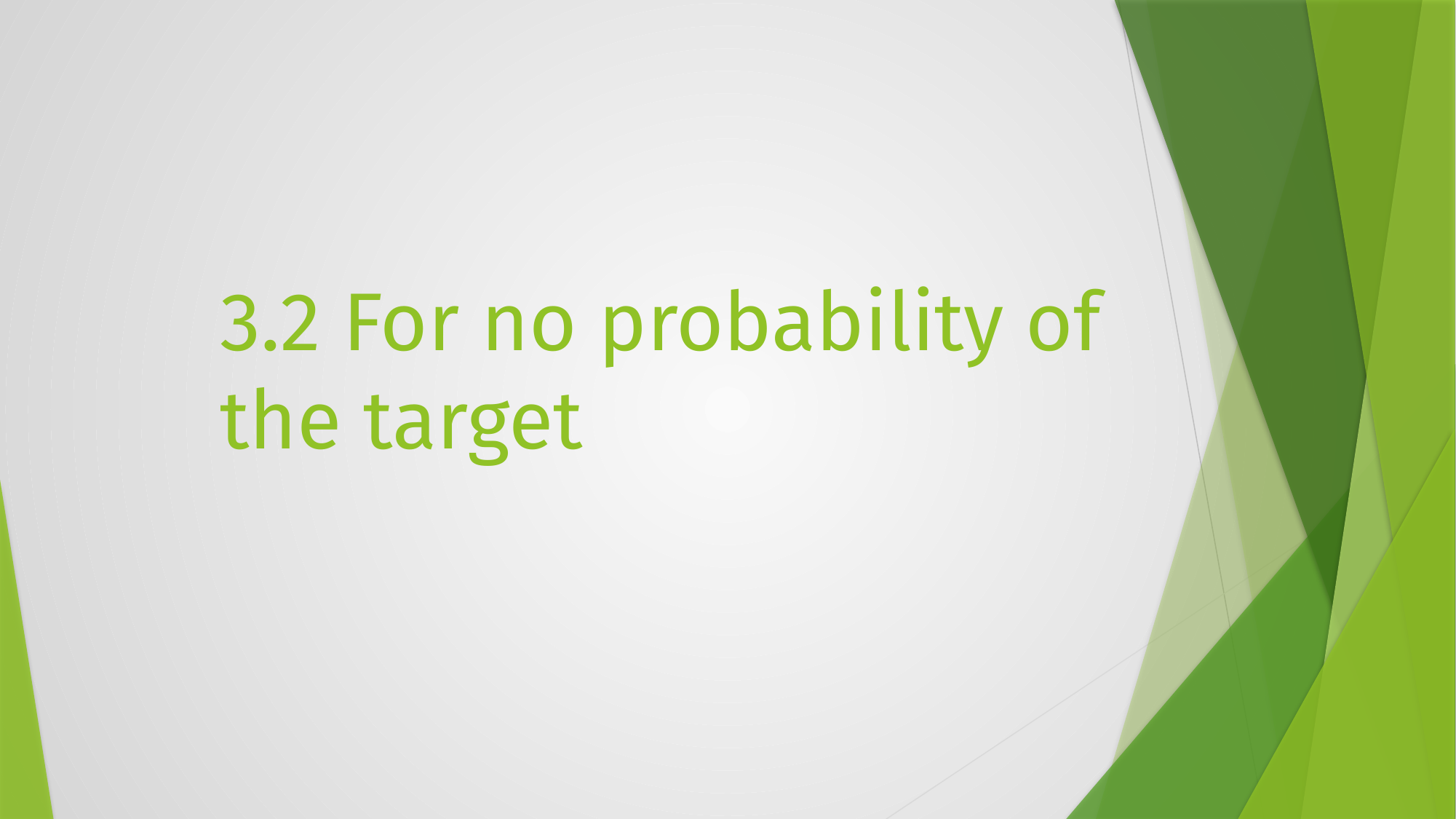

# 3.2 For no probability of the target